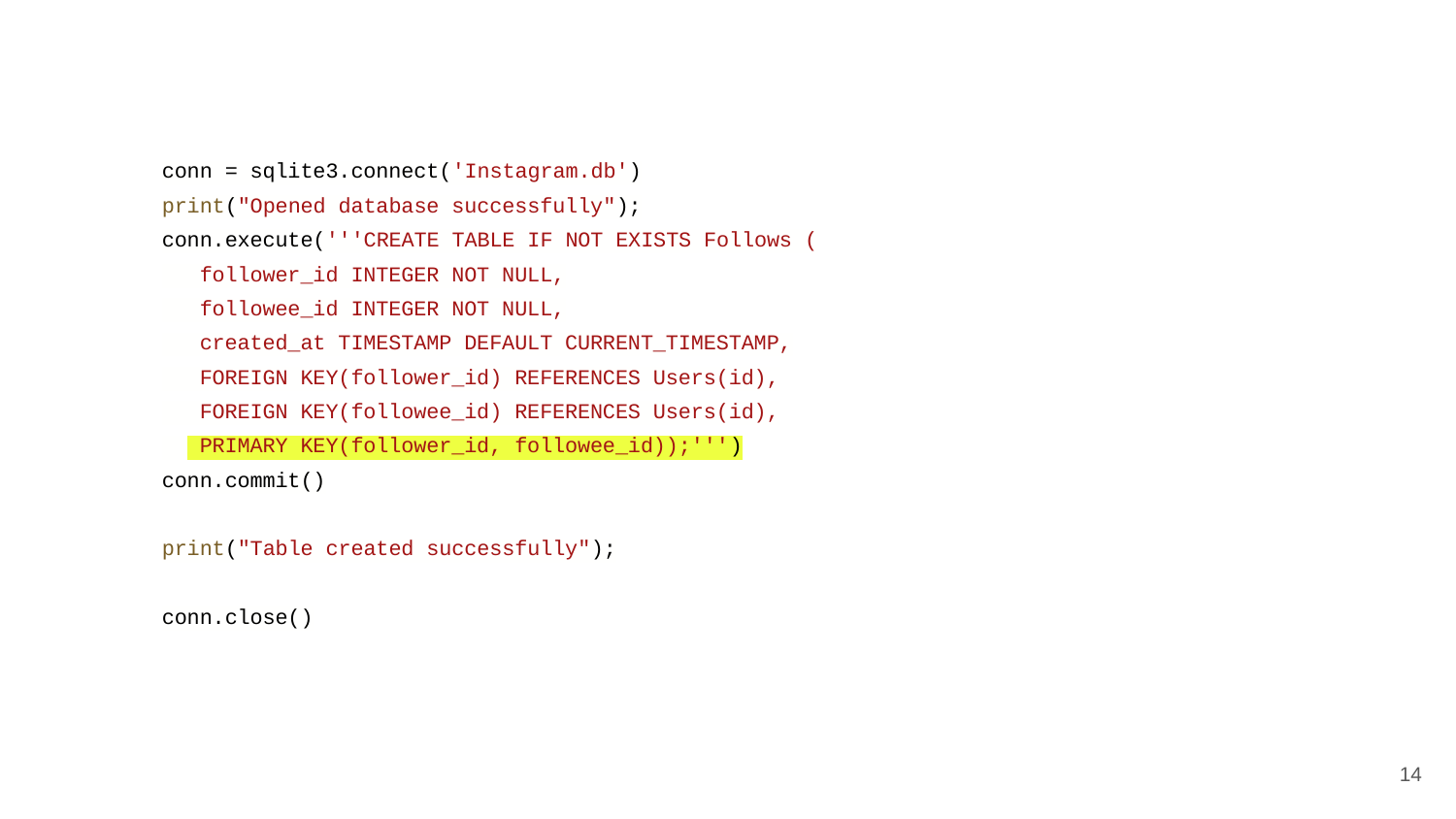

conn = sqlite3.connect('Instagram.db')
print("Opened database successfully");
conn.execute('''CREATE TABLE IF NOT EXISTS Follows (
   follower_id INTEGER NOT NULL,
   followee_id INTEGER NOT NULL,
   created_at TIMESTAMP DEFAULT CURRENT_TIMESTAMP,
   FOREIGN KEY(follower_id) REFERENCES Users(id),
   FOREIGN KEY(followee_id) REFERENCES Users(id),
   PRIMARY KEY(follower_id, followee_id));''')
conn.commit()

print("Table created successfully");

conn.close()

14